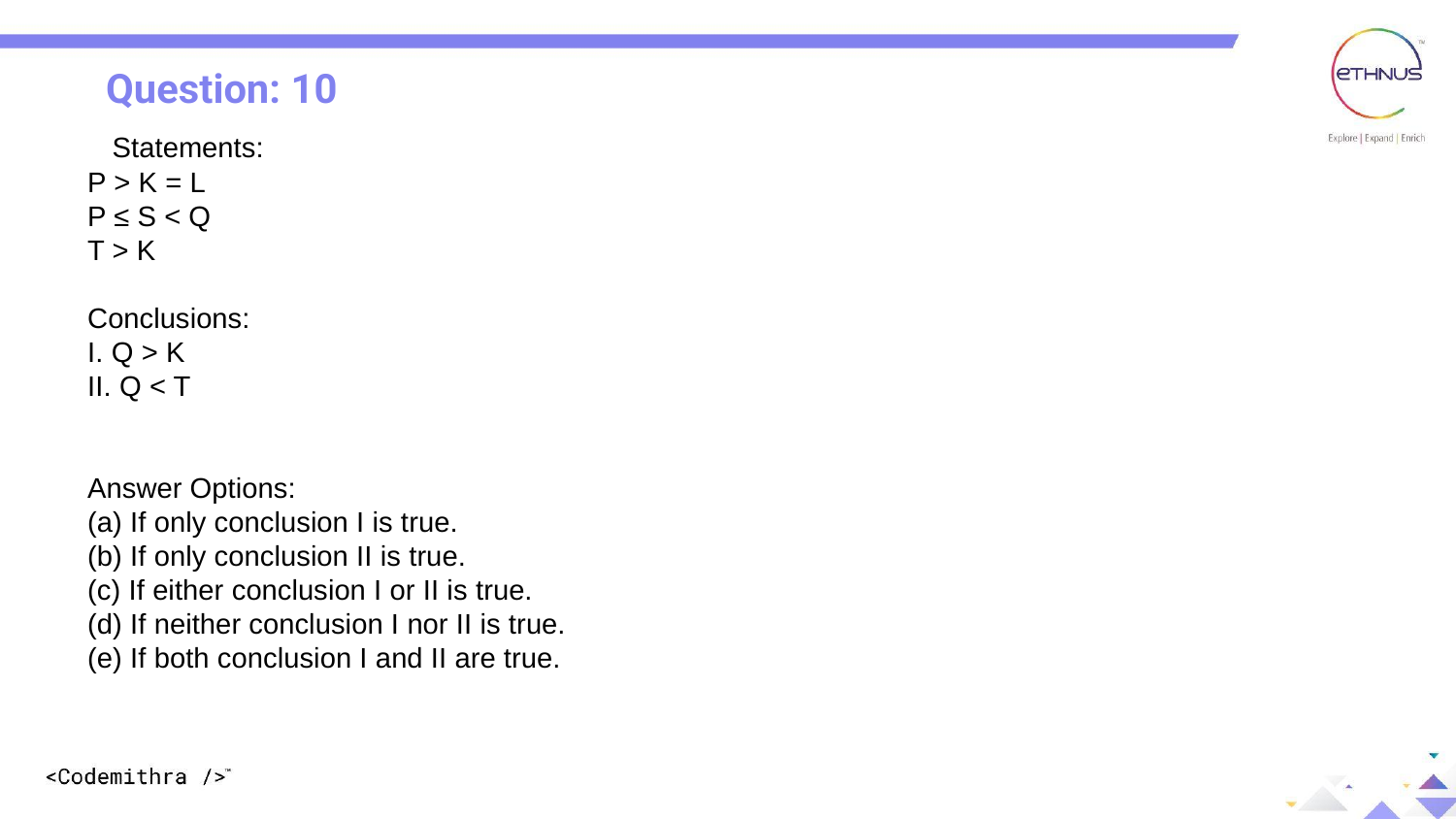

Question: 10
   Statements:
P > K = L
P ≤ S < Q
T > K

Conclusions:
I. Q > K
II. Q < T

Answer Options:
(a) If only conclusion I is true.
(b) If only conclusion II is true.
(c) If either conclusion I or II is true.
(d) If neither conclusion I nor II is true.
(e) If both conclusion I and II are true.